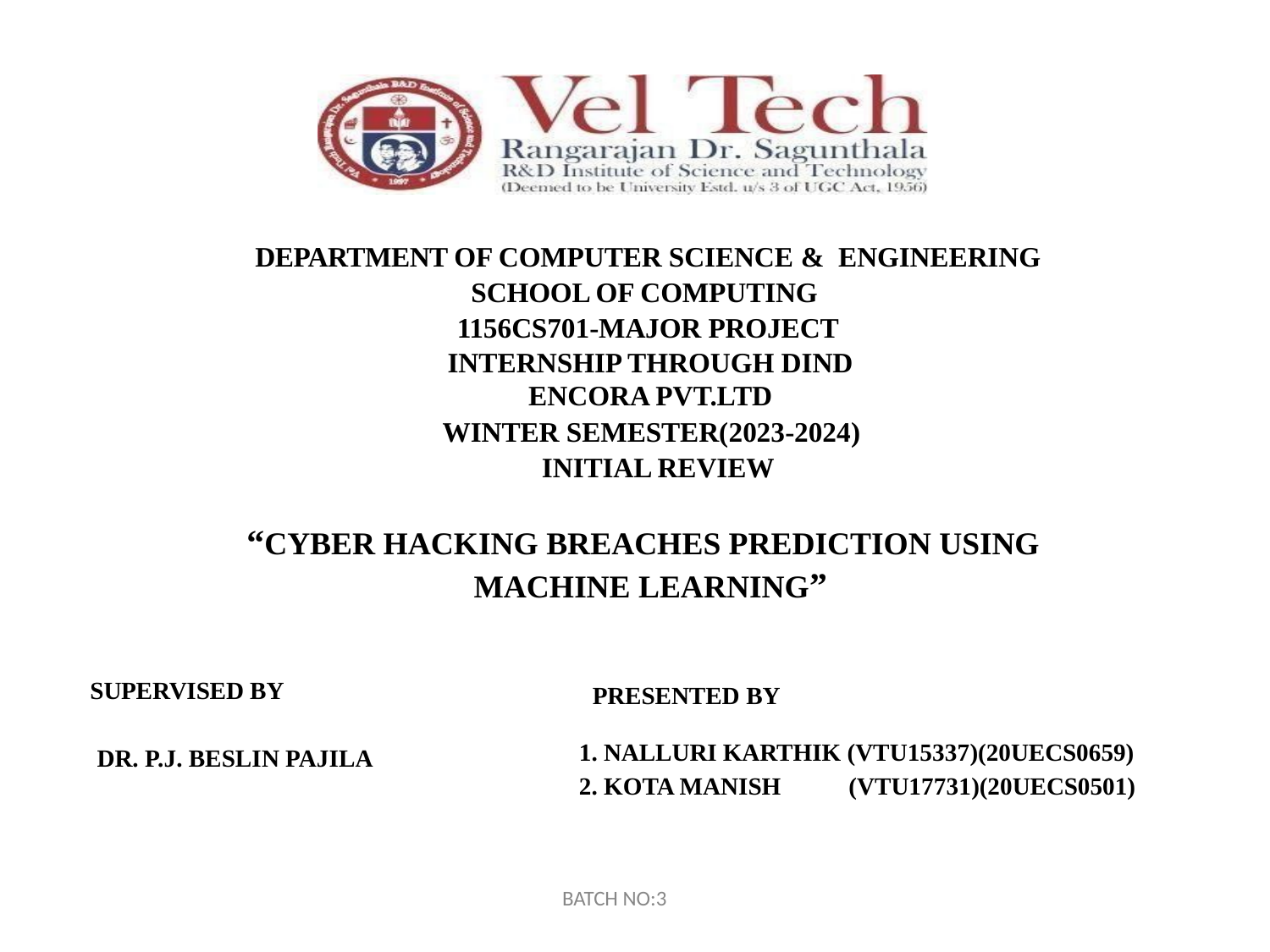

DEPARTMENT OF COMPUTER SCIENCE &  ENGINEERING
SCHOOL OF COMPUTING
1156CS701-MAJOR PROJECT
INTERNSHIP THROUGH DIND
ENCORA PVT.LTD
WINTER SEMESTER(2023-2024)
  INITIAL REVIEW

  “CYBER HACKING BREACHES PREDICTION USING     MACHINE LEARNING”
SUPERVISED BY
PRESENTED BY
NALLURI KARTHIK (VTU15337)(20UECS0659)
KOTA MANISH           (VTU17731)(20UECS0501)

 DR. P.J. BESLIN PAJILA
BATCH NO:3

1